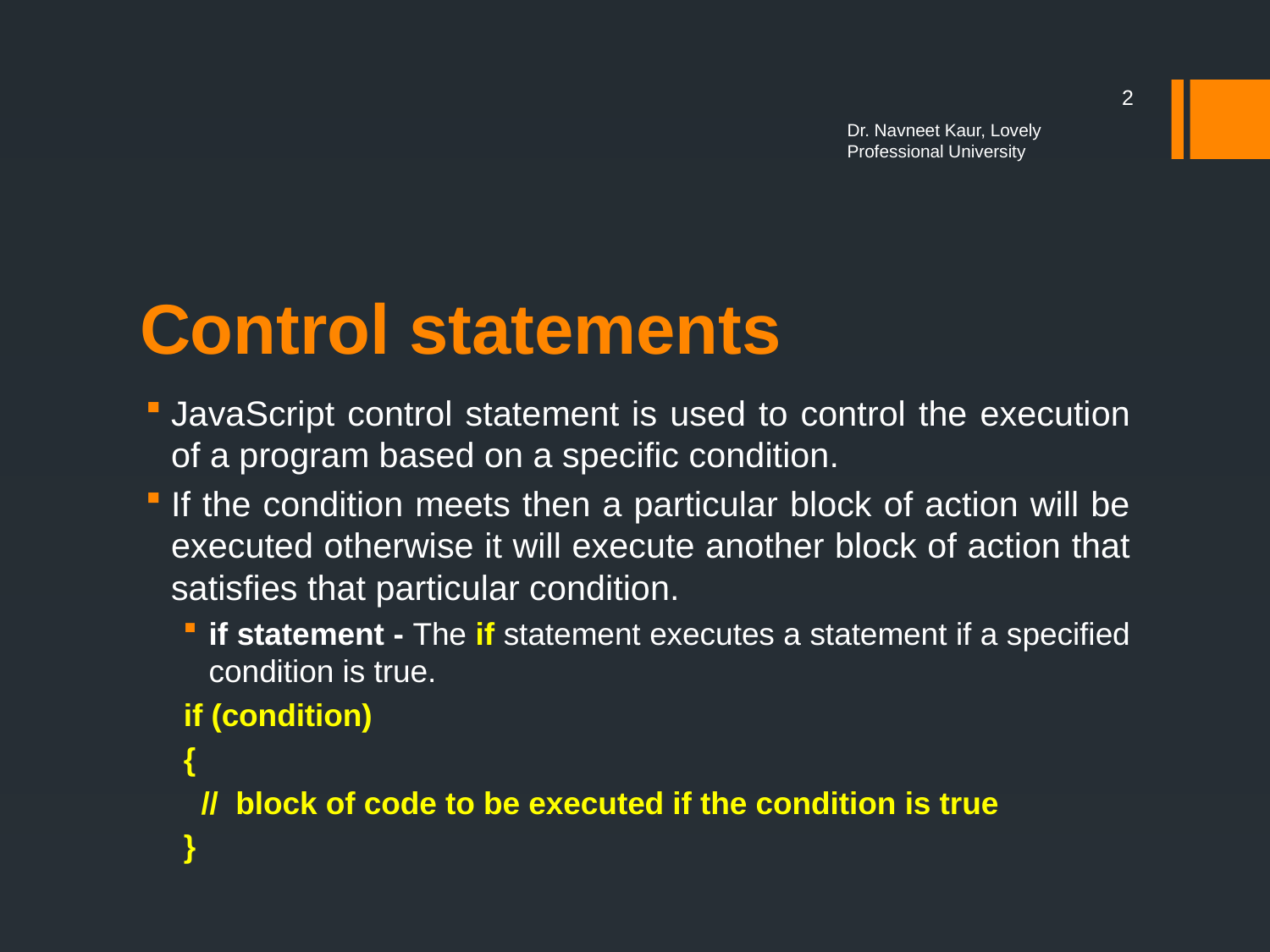

2
Dr. Navneet Kaur, Lovely Professional University
# Control statements
JavaScript control statement is used to control the execution of a program based on a specific condition.
If the condition meets then a particular block of action will be executed otherwise it will execute another block of action that satisfies that particular condition.
if statement - The if statement executes a statement if a specified condition is true.
if (condition)
{
  //  block of code to be executed if the condition is true
}